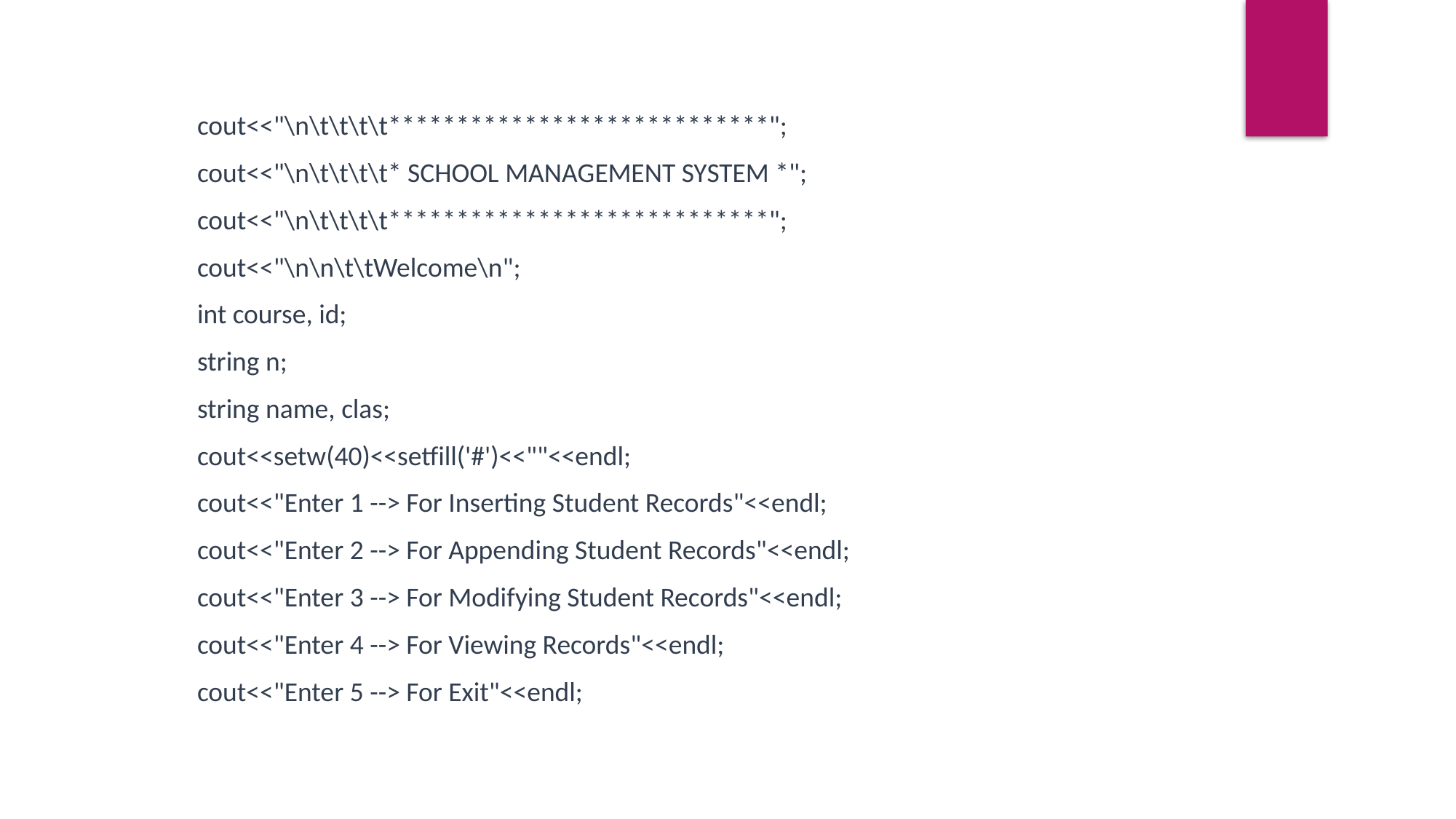

cout<<"\n\t\t\t\t****************************";
cout<<"\n\t\t\t\t* SCHOOL MANAGEMENT SYSTEM *";
cout<<"\n\t\t\t\t****************************";
cout<<"\n\n\t\tWelcome\n";
int course, id;
string n;
string name, clas;
cout<<setw(40)<<setfill('#')<<""<<endl;
cout<<"Enter 1 --> For Inserting Student Records"<<endl;
cout<<"Enter 2 --> For Appending Student Records"<<endl;
cout<<"Enter 3 --> For Modifying Student Records"<<endl;
cout<<"Enter 4 --> For Viewing Records"<<endl;
cout<<"Enter 5 --> For Exit"<<endl;